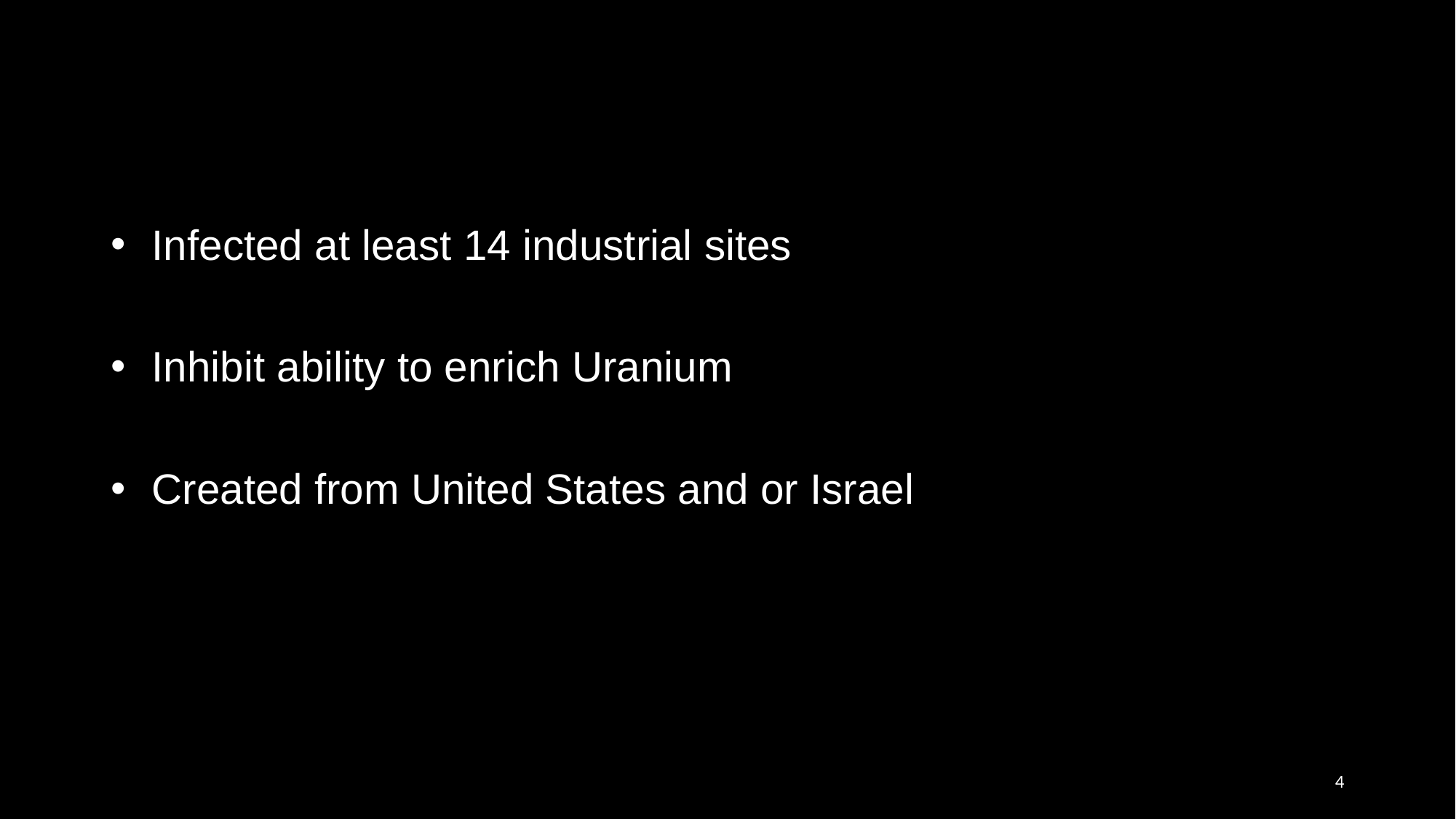

#
Infected at least 14 industrial sites

Inhibit ability to enrich Uranium

Created from United States and or Israel

4